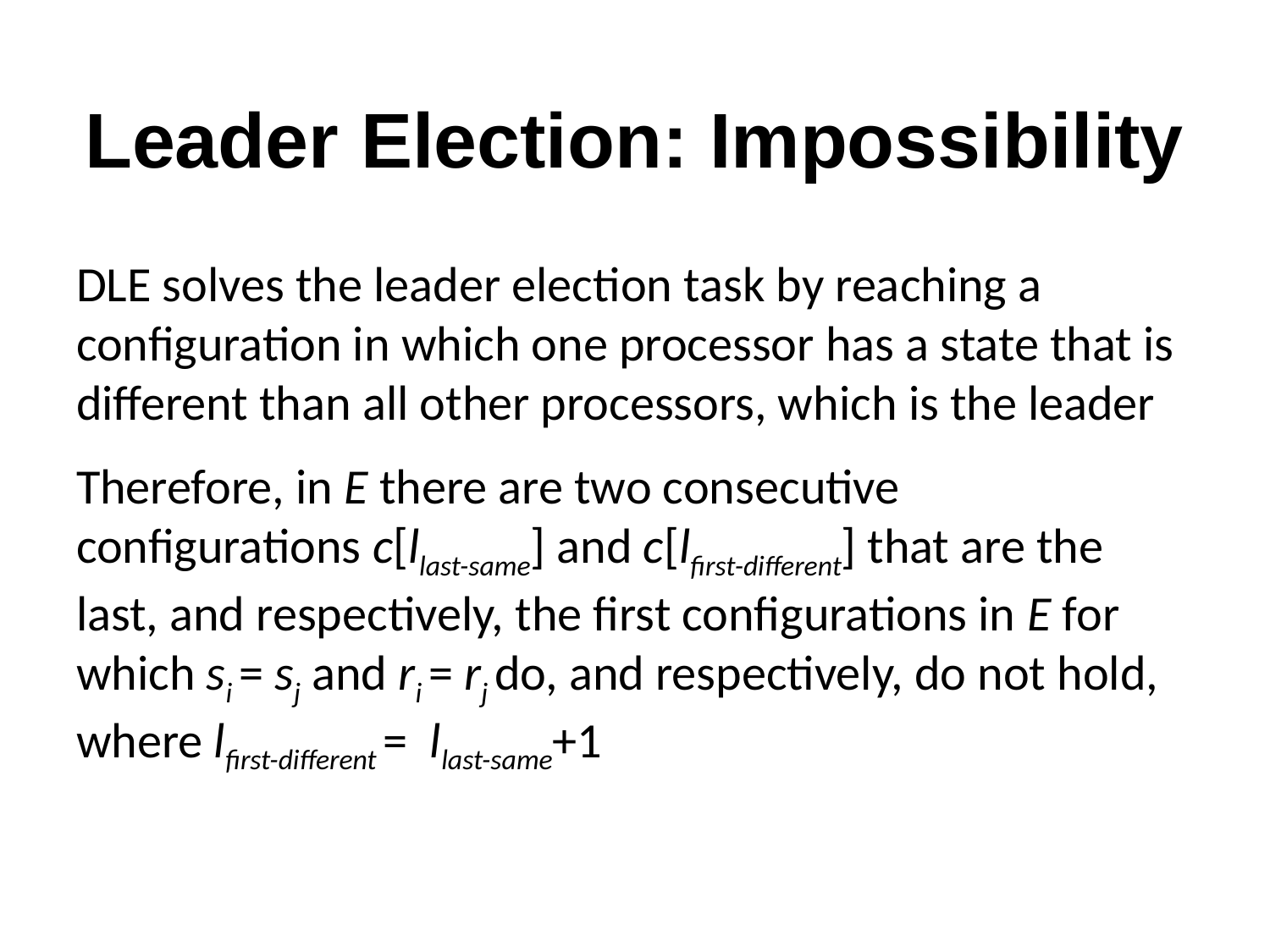

# Leader Election: Impossibility
DLE solves the leader election task by reaching a configuration in which one processor has a state that is different than all other processors, which is the leader
Therefore, in E there are two consecutive configurations c[llast-same] and c[lfirst-different] that are the last, and respectively, the first configurations in E for which si = sj and ri = rj do, and respectively, do not hold, where lfirst-different =  llast-same+1